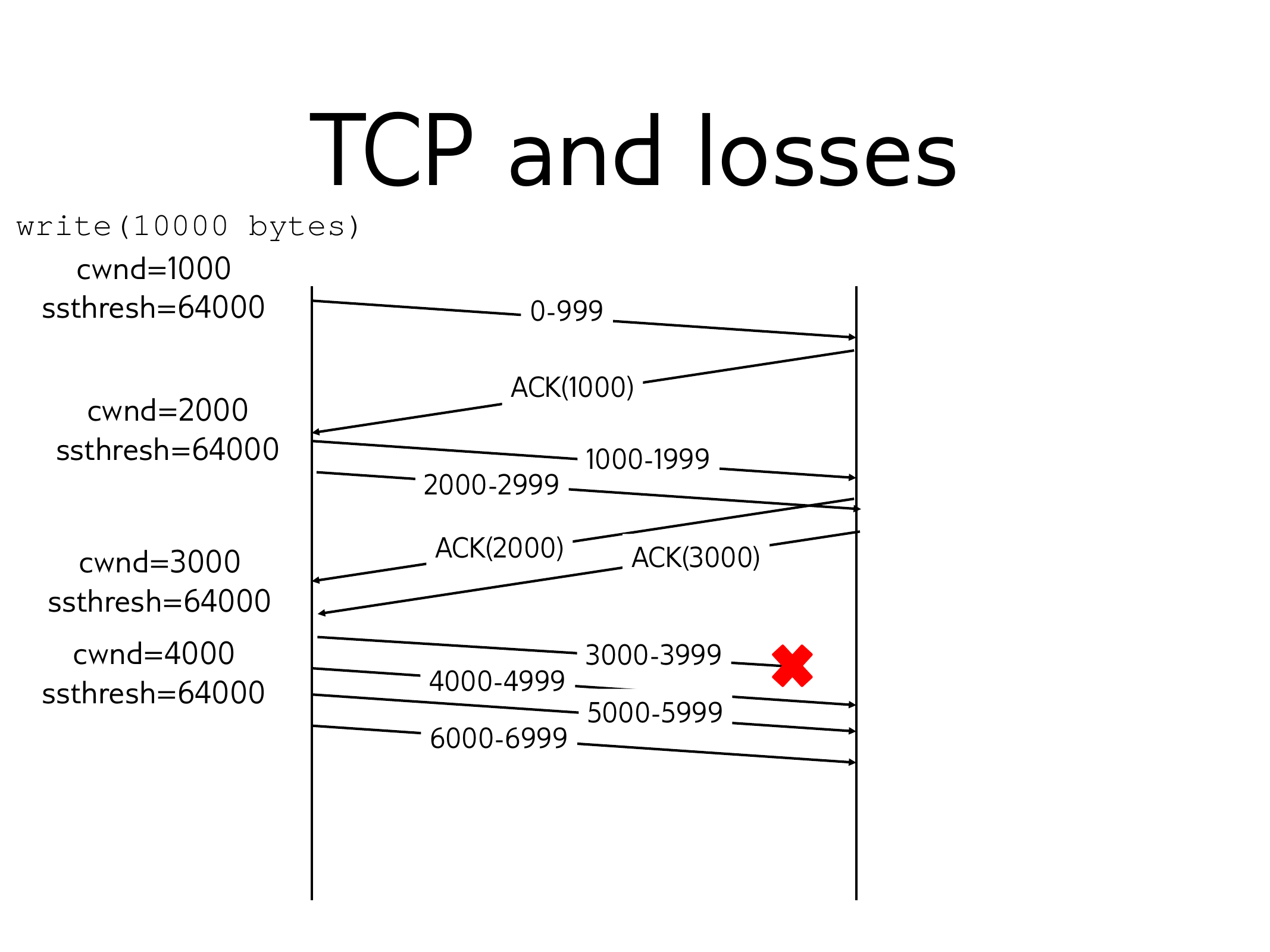

# TCP and losses
write(10000 bytes)
cwnd=1000
ssthresh=64000
0-999
ACK(1000)
cwnd=2000
ssthresh=64000
1000-1999
2000-2999
ACK(2000)
ACK(3000)
cwnd=3000
ssthresh=64000
cwnd=4000
ssthresh=64000
3000-3999

4000-4999
5000-5999
6000-6999